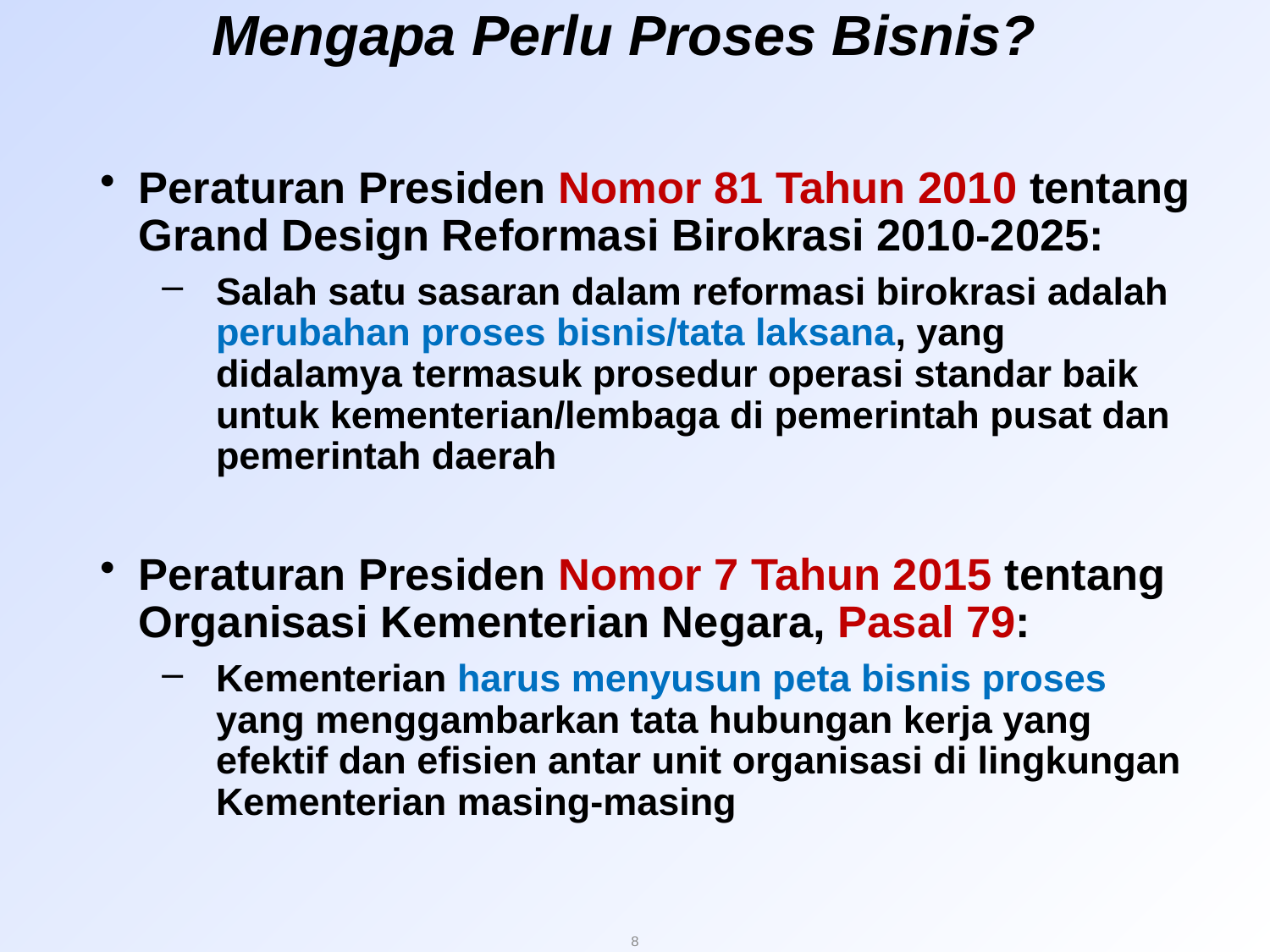

# Mengapa Perlu Proses Bisnis?
Peraturan Presiden Nomor 81 Tahun 2010 tentang Grand Design Reformasi Birokrasi 2010-2025:
Salah satu sasaran dalam reformasi birokrasi adalah perubahan proses bisnis/tata laksana, yang didalamya termasuk prosedur operasi standar baik untuk kementerian/lembaga di pemerintah pusat dan pemerintah daerah

Peraturan Presiden Nomor 7 Tahun 2015 tentang Organisasi Kementerian Negara, Pasal 79:
Kementerian harus menyusun peta bisnis proses yang menggambarkan tata hubungan kerja yang efektif dan efisien antar unit organisasi di lingkungan Kementerian masing-masing

8